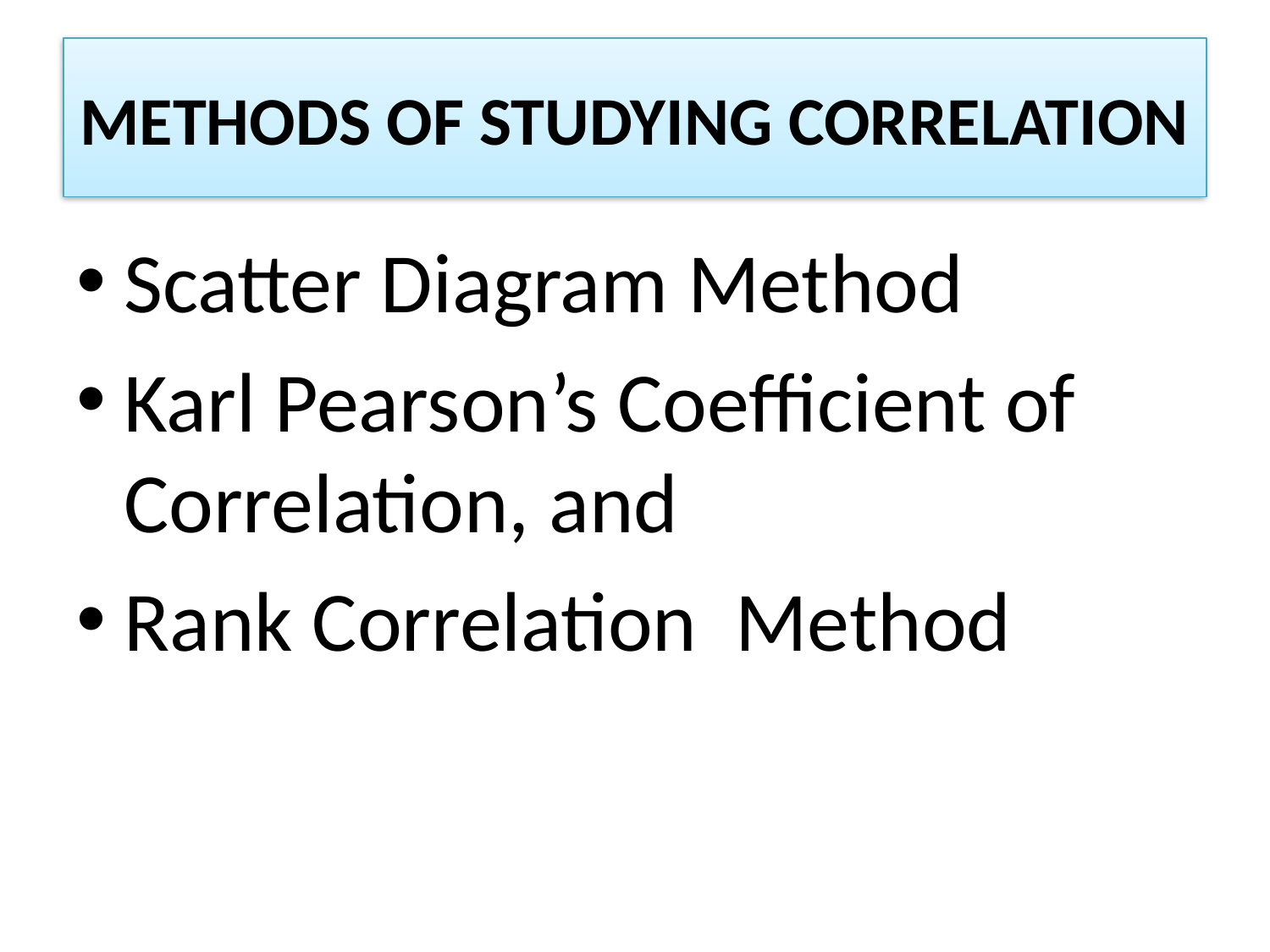

# METHODS OF STUDYING CORRELATION
Scatter Diagram Method
Karl Pearson’s Coefficient of Correlation, and
Rank Correlation  Method